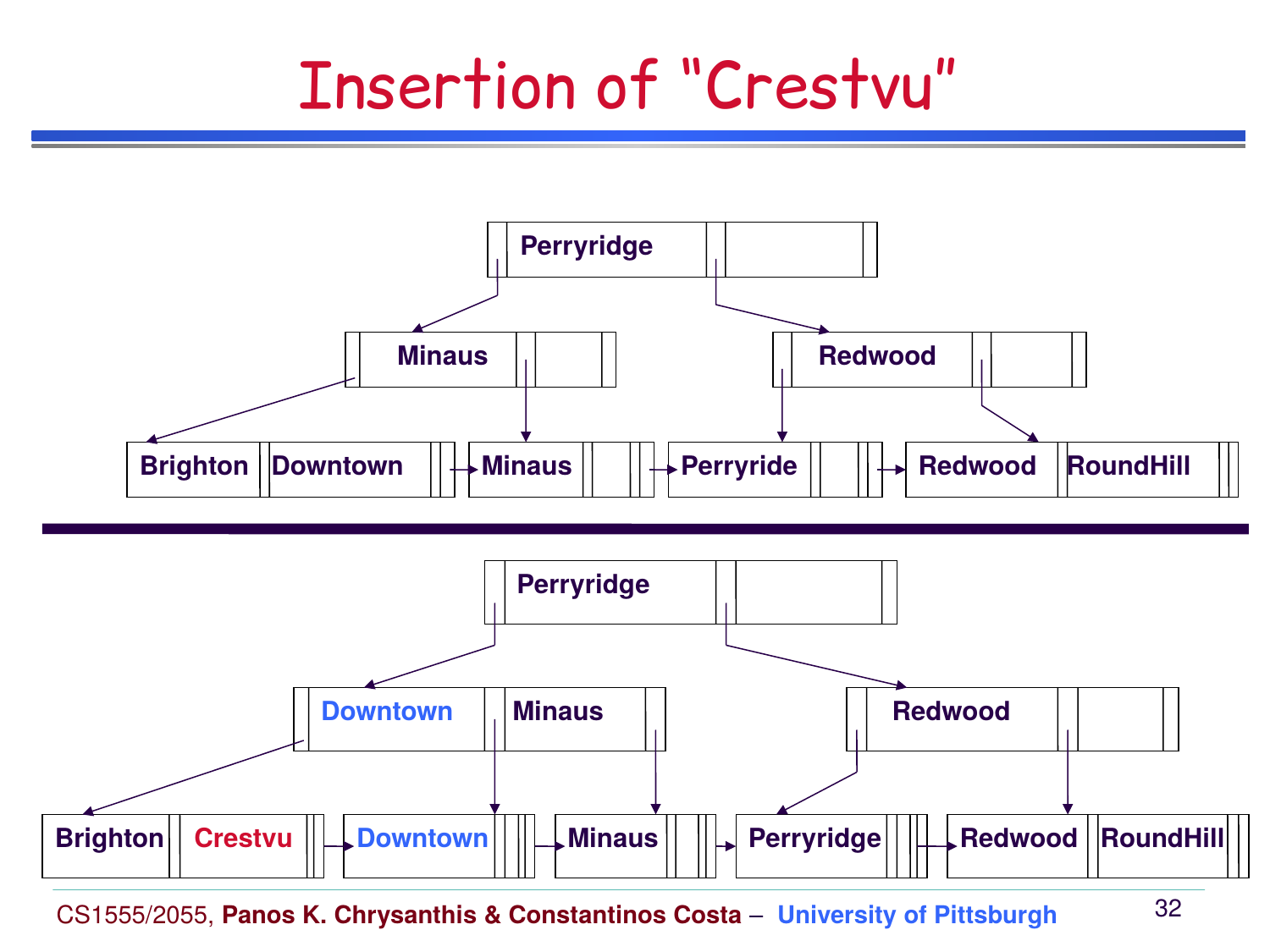

# Insertion of “Crestvu”
   Perryridge

      Minaus

     Redwood

Brighton   Downtown

Minaus

Perryride

Redwood    RoundHill

   Perryridge

  Downtown        Minaus

     Redwood

Brighton    Crestvu

Downtown

Minaus

Perryridge

Redwood   RoundHill